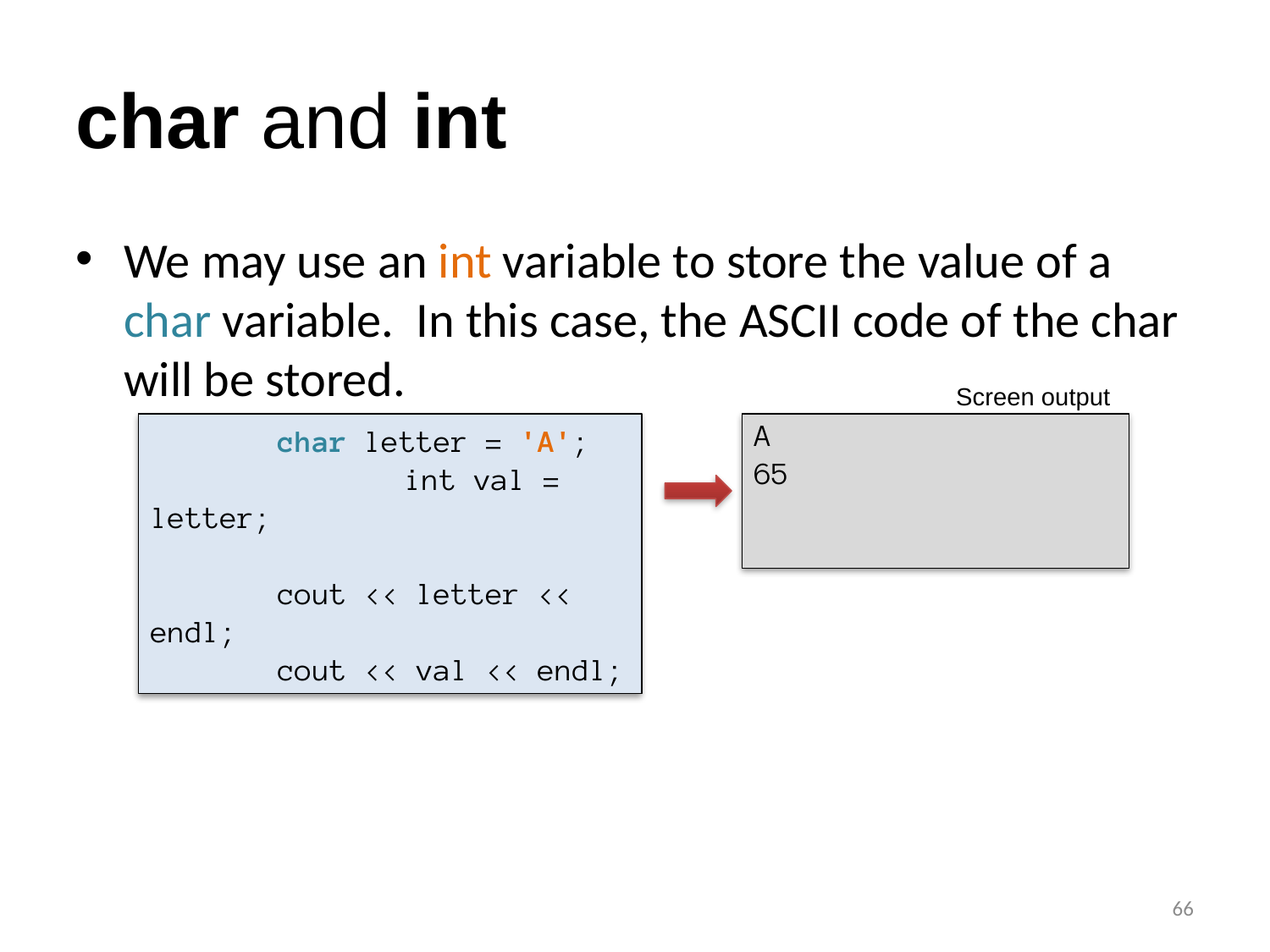

char and int
We may use an int variable to store the value of a char variable.  In this case, the ASCII code of the char will be stored.
Screen output
A
65

	char letter = 'A';		int val = letter;

	cout << letter << endl;
	cout << val << endl;

66